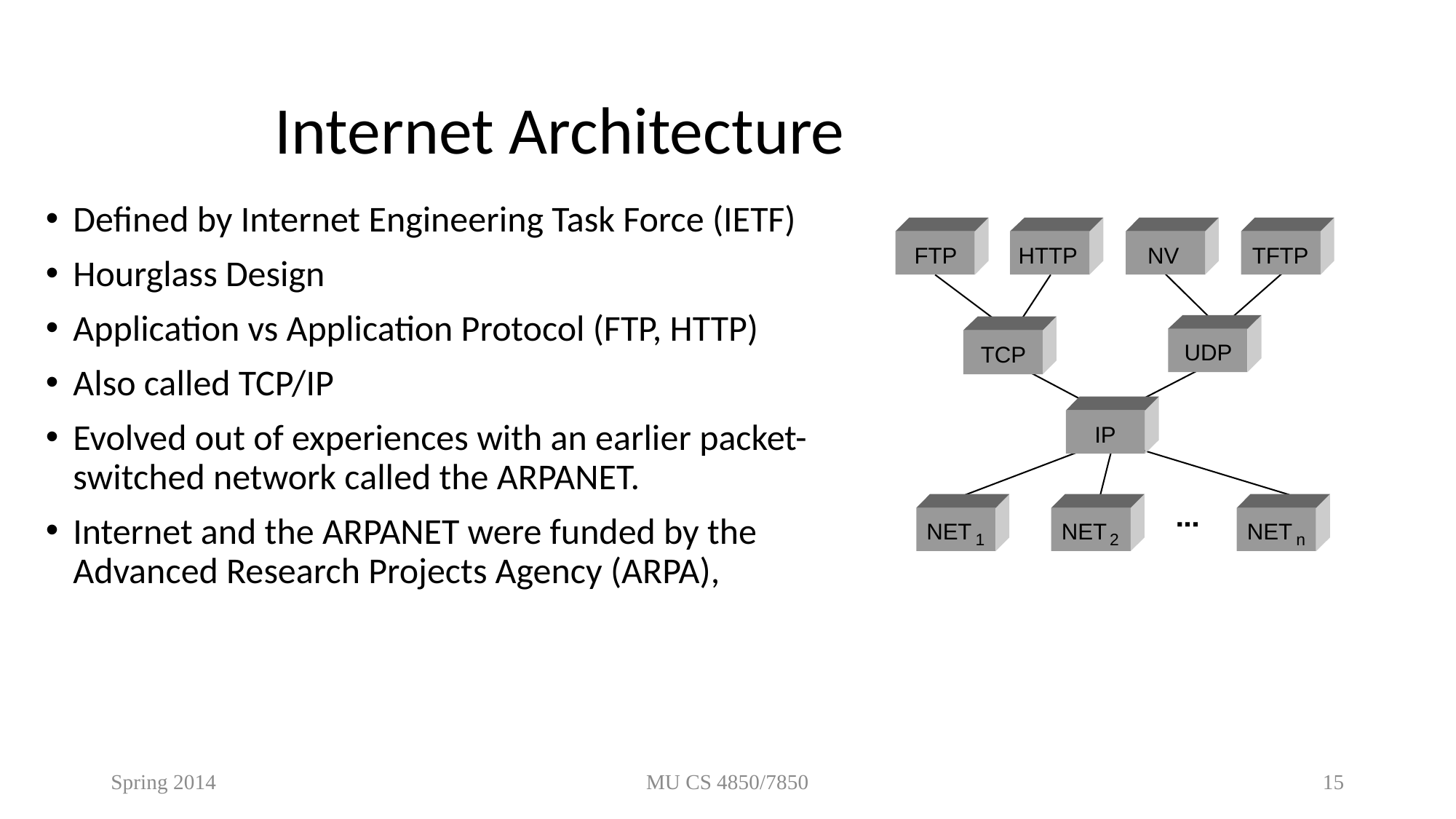

# Internet Architecture
Defined by Internet Engineering Task Force (IETF)
Hourglass Design
Application vs Application Protocol (FTP, HTTP)
Also called TCP/IP
Evolved out of experiences with an earlier packet-switched network called the ARPANET.
Internet and the ARPANET were funded by the Advanced Research Projects Agency (ARPA),

FTP
HTTP
NV
TFTP

UDP
TCP

IP

NET
NET
NET
■ ■ ■
1
2
n
Spring 2014
MU CS 4850/7850
15